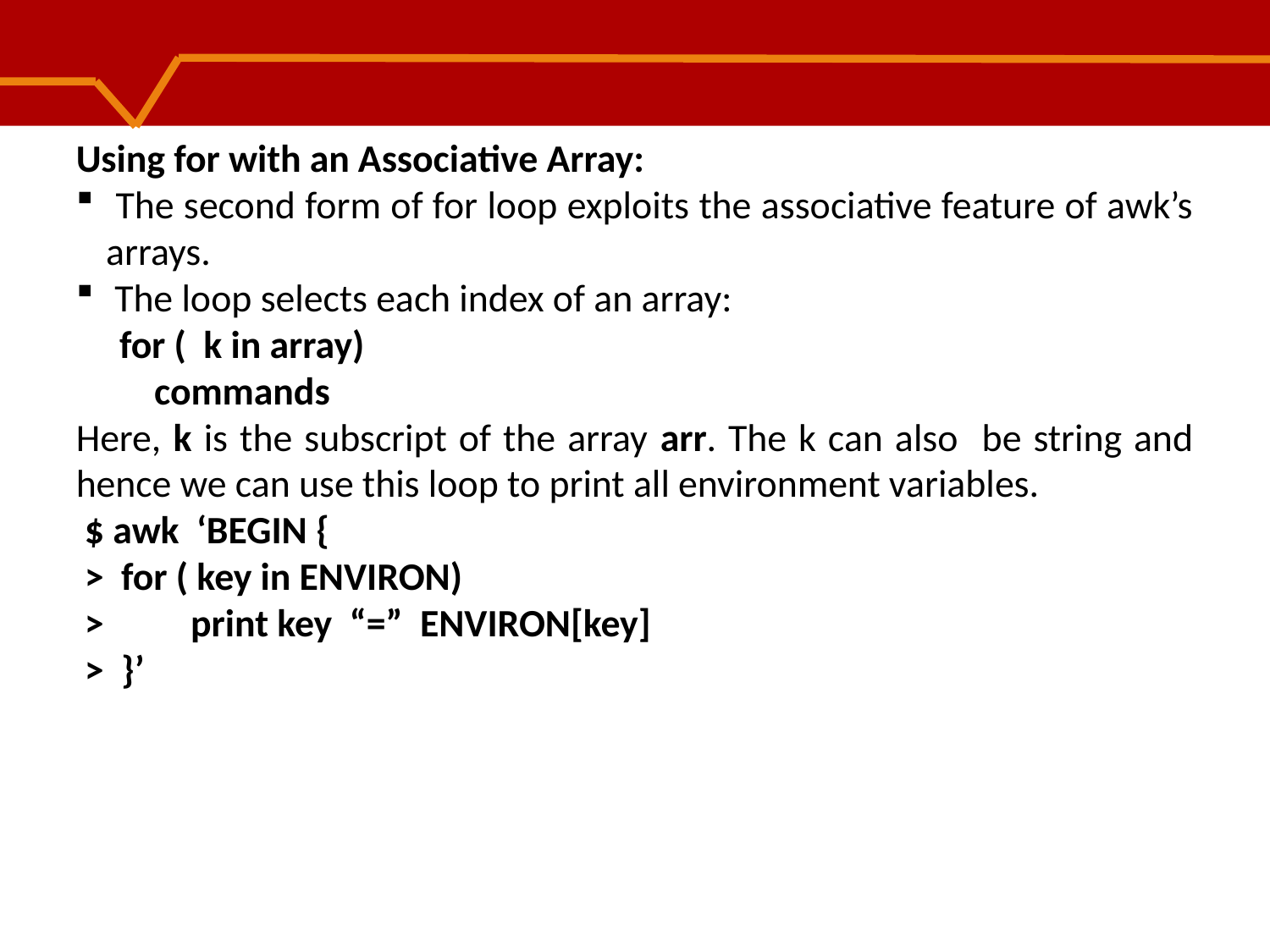

Using for with an Associative Array:
 The second form of for loop exploits the associative feature of awk’s arrays.
 The loop selects each index of an array:
     for (  k in array)
         commands
Here, k is the subscript of the array arr. The k can also  be string and hence we can use this loop to print all environment variables.
 $ awk  ‘BEGIN {
 >  for ( key in ENVIRON)
 >          print key  “=”  ENVIRON[key]
 >  }’